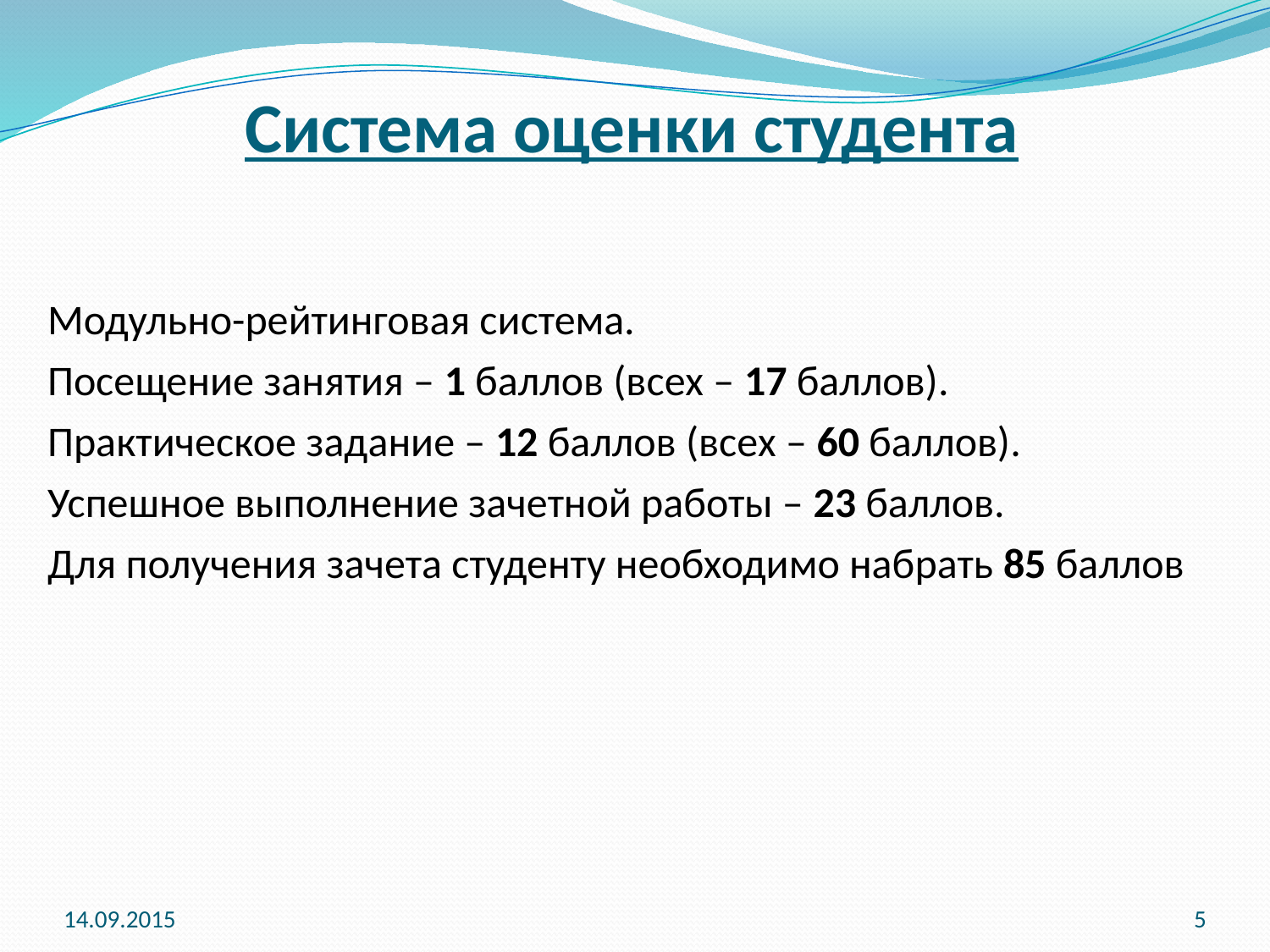

Система оценки студента
Модульно-рейтинговая система.
Посещение занятия – 1 баллов (всех – 17 баллов).
Практическое задание – 12 баллов (всех – 60 баллов).
Успешное выполнение зачетной работы – 23 баллов.
Для получения зачета студенту необходимо набрать 85 баллов
14.09.2015
5